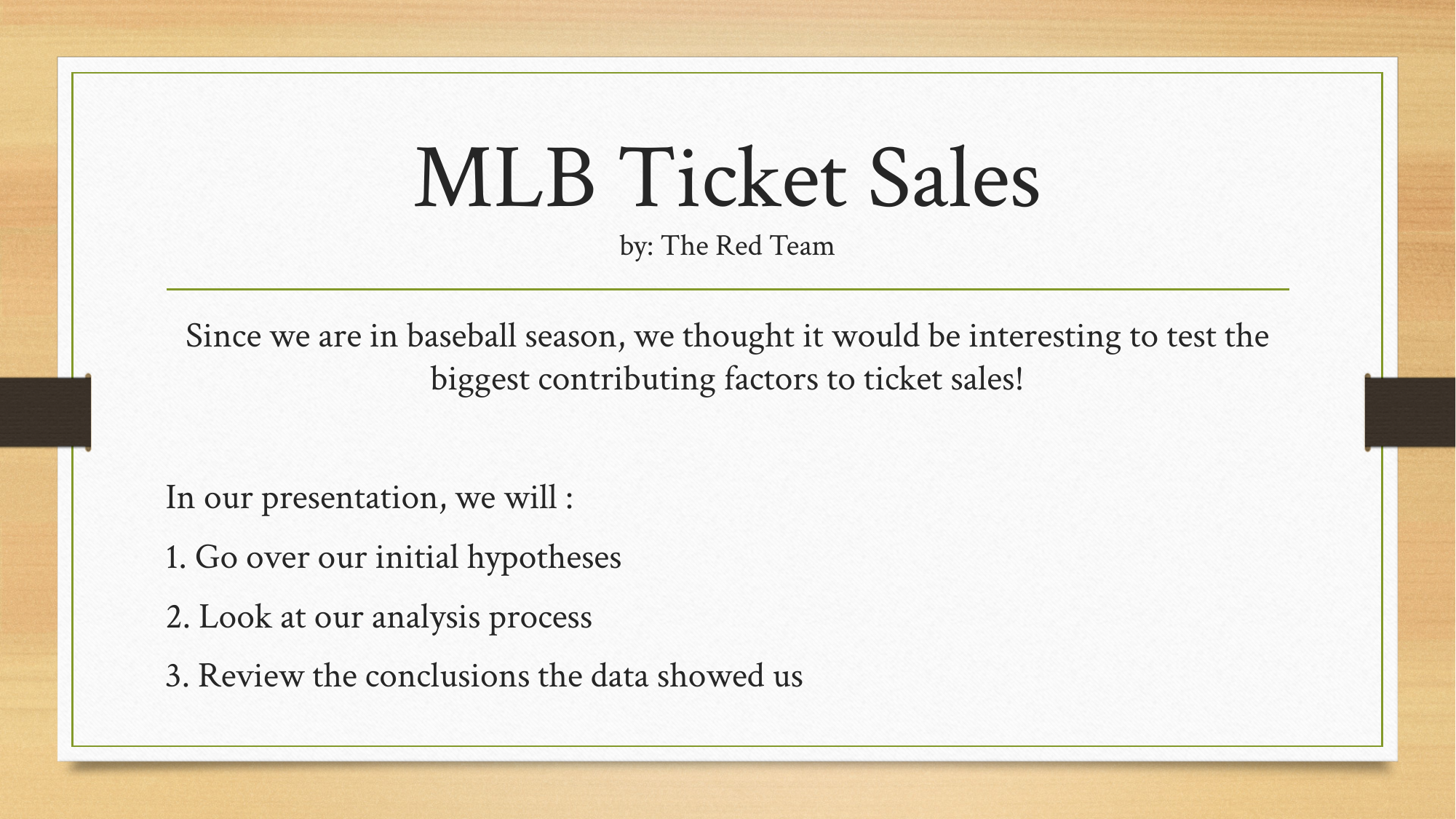

# MLB Ticket Sales by: The Red Team
Since we are in baseball season, we thought it would be interesting to test the biggest contributing factors to ticket sales!

In our presentation, we will :
1. Go over our initial hypotheses
2. Look at our analysis process
3. Review the conclusions the data showed us